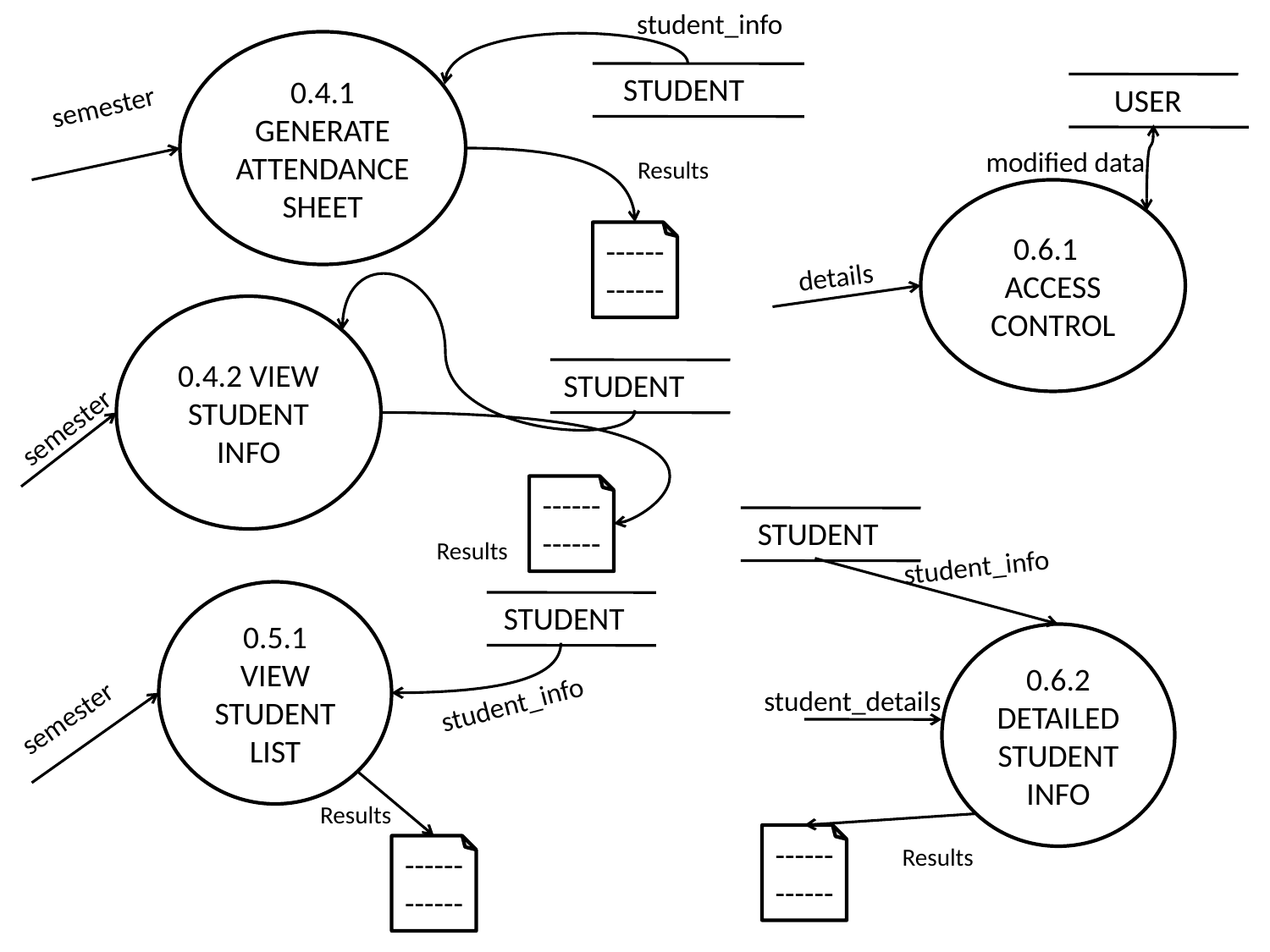

student_info
0.4.1 GENERATE ATTENDANCE SHEET
    STUDENT
semester
      USER
modified data
Results
0.6.1
ACCESS CONTROL
------------
details
0.4.2 VIEW STUDENT INFO
      STUDENT
semester
------------
     STUDENT
Results
student_info
0.5.1 VIEW STUDENT LIST
     STUDENT
0.6.2 DETAILED STUDENT INFO
student_info
semester
student_details
Results
------------
------------
Results